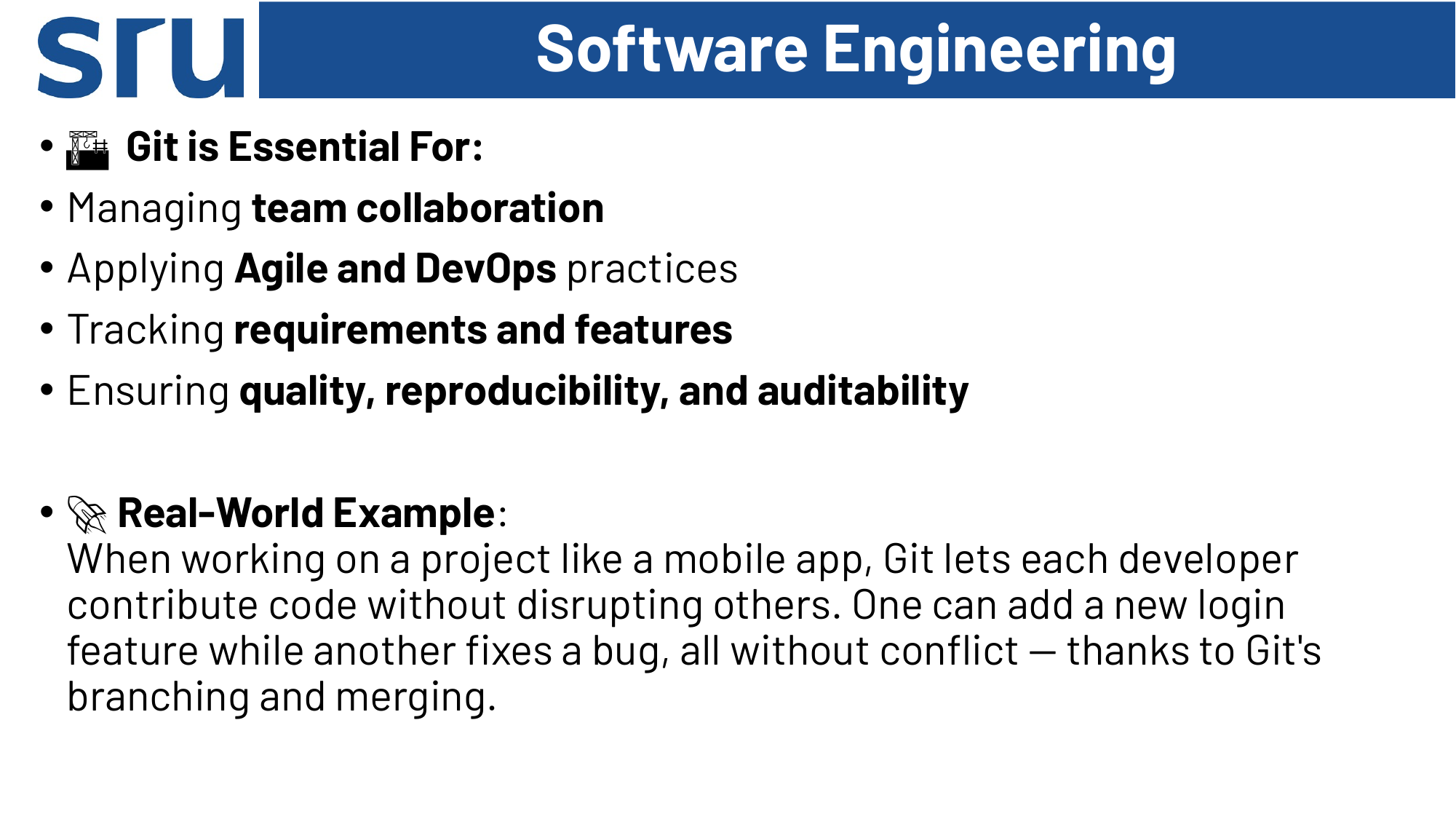

# Software Engineering
🏗️  Git is Essential For:
Managing team collaboration
Applying Agile and DevOps practices
Tracking requirements and features
Ensuring quality, reproducibility, and auditability

🚀 Real-World Example:
When working on a project like a mobile app, Git lets each developer contribute code without disrupting others. One can add a new login feature while another fixes a bug, all without conflict — thanks to Git's branching and merging.